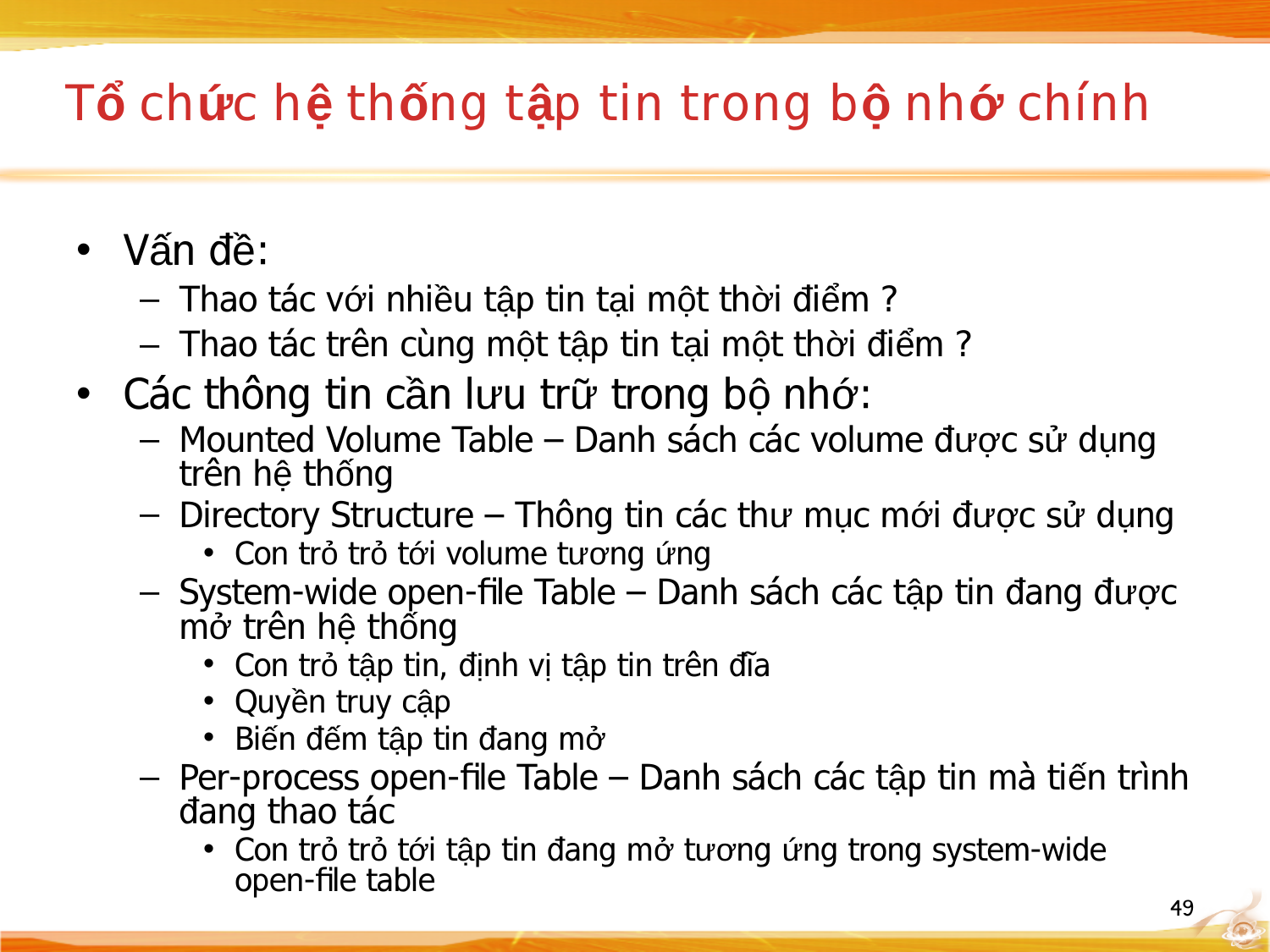

# Tổ chức hệ thống tập tin trong bộ nhớ chính
Vấn đề:
Thao tác với nhiều tập tin tại một thời điểm ?
Thao tác trên cùng một tập tin tại một thời điểm ?
Các thông tin cần lưu trữ trong bộ nhớ:
Mounted Volume Table – Danh sách các volume được sử dụng trên hệ thống
Directory Structure – Thông tin các thư mục mới được sử dụng
Con trỏ trỏ tới volume tương ứng
System-wide open-file Table – Danh sách các tập tin đang được mở trên hệ thống
Con trỏ tập tin, định vị tập tin trên đĩa
Quyền truy cập
Biến đếm tập tin đang mở
Per-process open-file Table – Danh sách các tập tin mà tiến trình đang thao tác
Con trỏ trỏ tới tập tin đang mở tương ứng trong system-wide open-file table

49